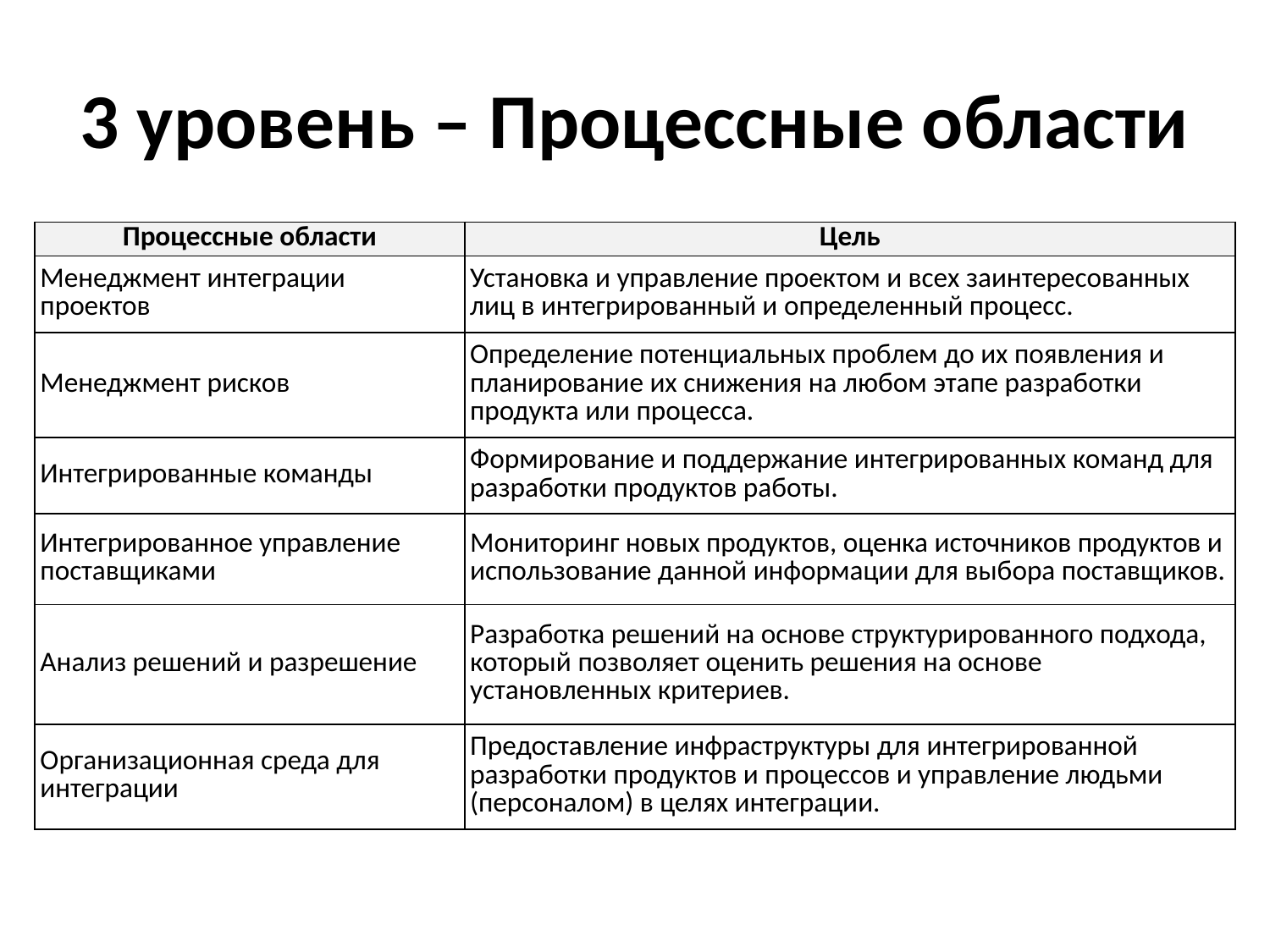

# 3 уровень – Процессные области
| Процессные области | Цель |
| --- | --- |
| Менеджмент интеграции проектов | Установка и управление проектом и всех заинтересованных лиц в интегрированный и определенный процесс. |
| Менеджмент рисков | Определение потенциальных проблем до их появления и планирование их снижения на любом этапе разработки продукта или процесса. |
| Интегрированные команды | Формирование и поддержание интегрированных команд для разработки продуктов работы. |
| Интегрированное управление поставщиками | Мониторинг новых продуктов, оценка источников продуктов и использование данной информации для выбора поставщиков. |
| Анализ решений и разрешение | Разработка решений на основе структурированного подхода, который позволяет оценить решения на основе установленных критериев. |
| Организационная среда для интеграции | Предоставление инфраструктуры для интегрированной разработки продуктов и процессов и управление людьми (персоналом) в целях интеграции. |